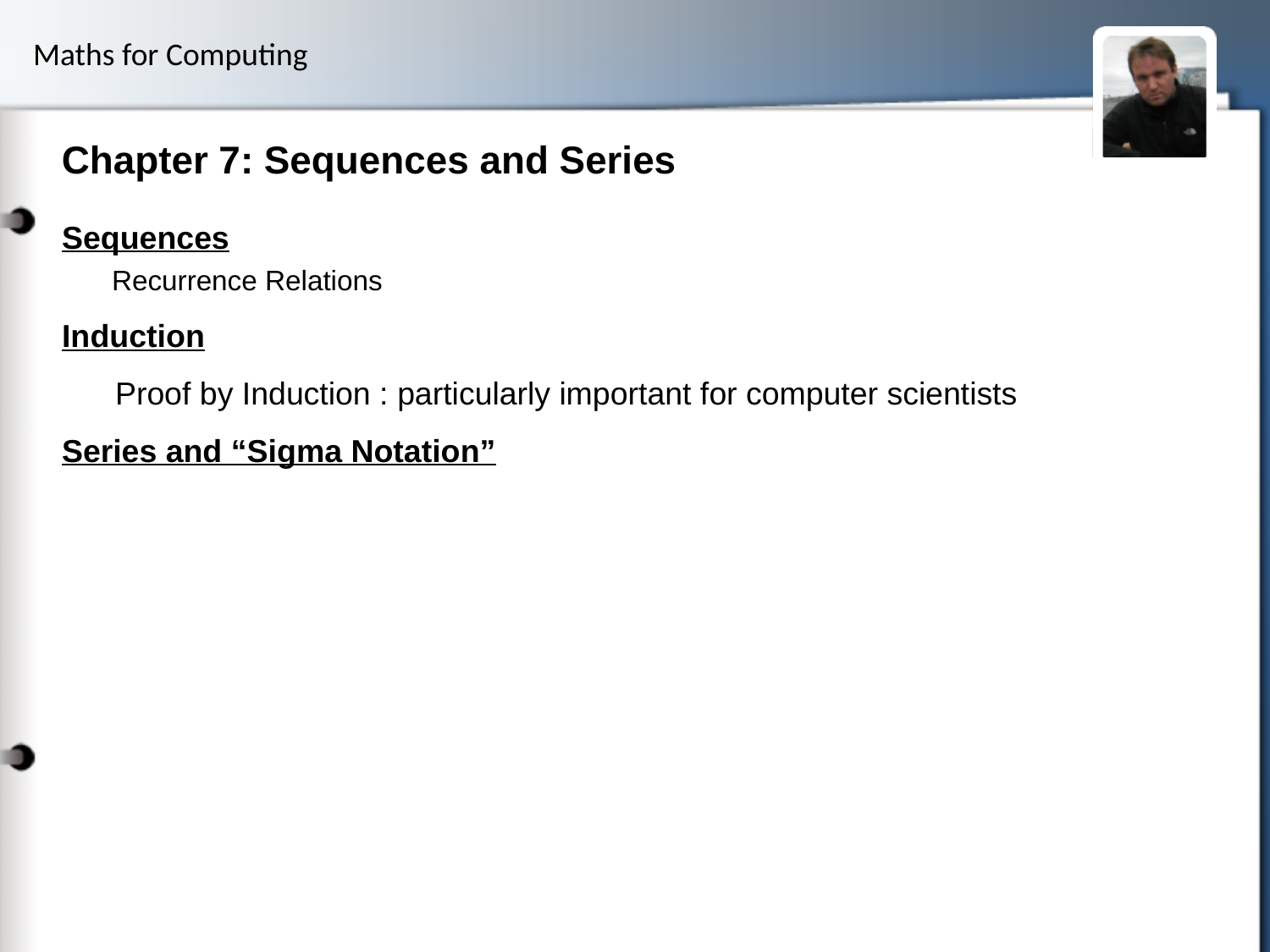

# Chapter 7: Sequences and Series
Sequences
Recurrence Relations
Induction
      Proof by Induction : particularly important for computer scientists
Series and “Sigma Notation”